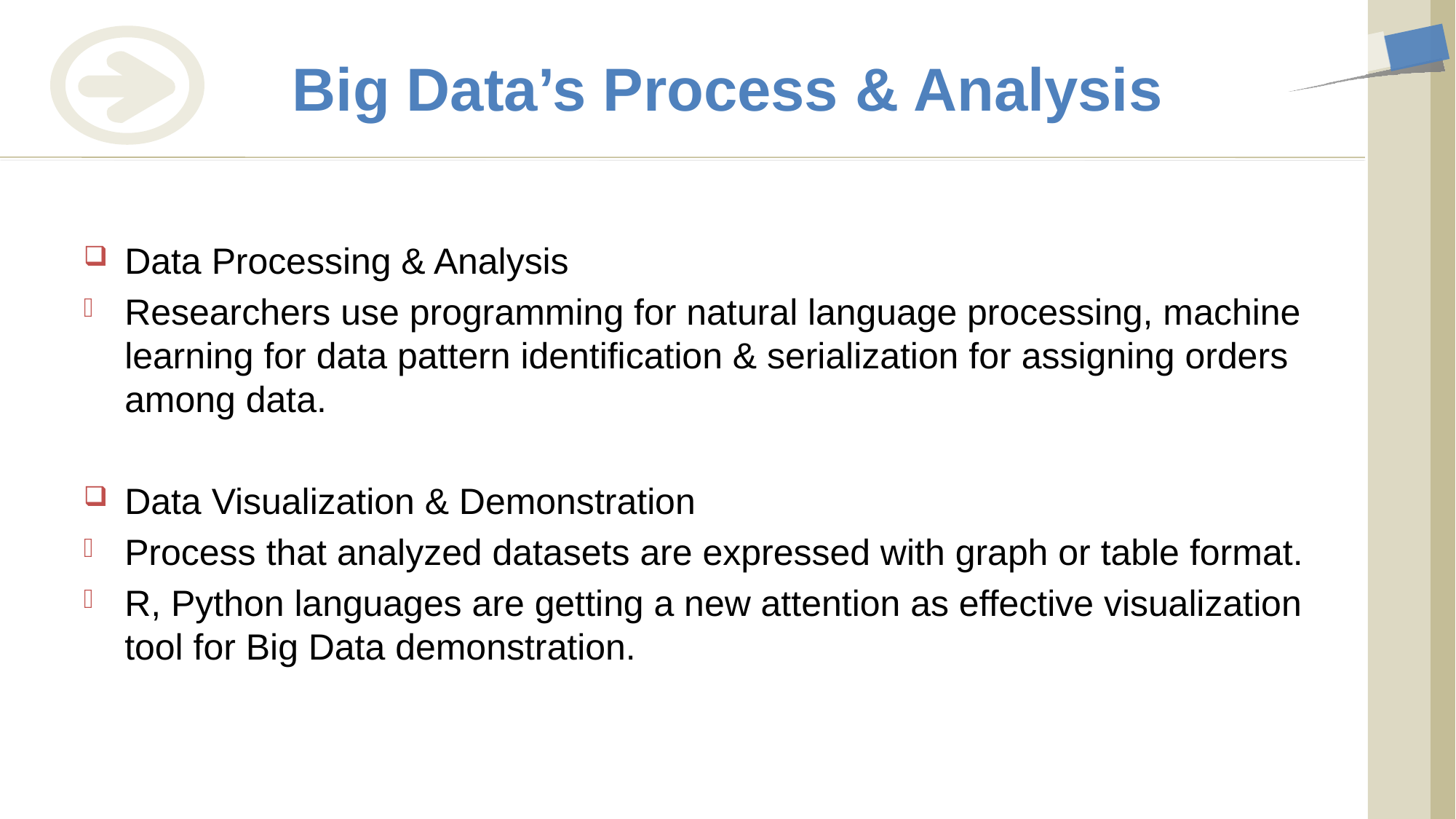

# Big Data’s Process & Analysis
Data Processing & Analysis
Researchers use programming for natural language processing, machine learning for data pattern identification & serialization for assigning orders among data.

Data Visualization & Demonstration
Process that analyzed datasets are expressed with graph or table format.
R, Python languages are getting a new attention as effective visualization tool for Big Data demonstration.